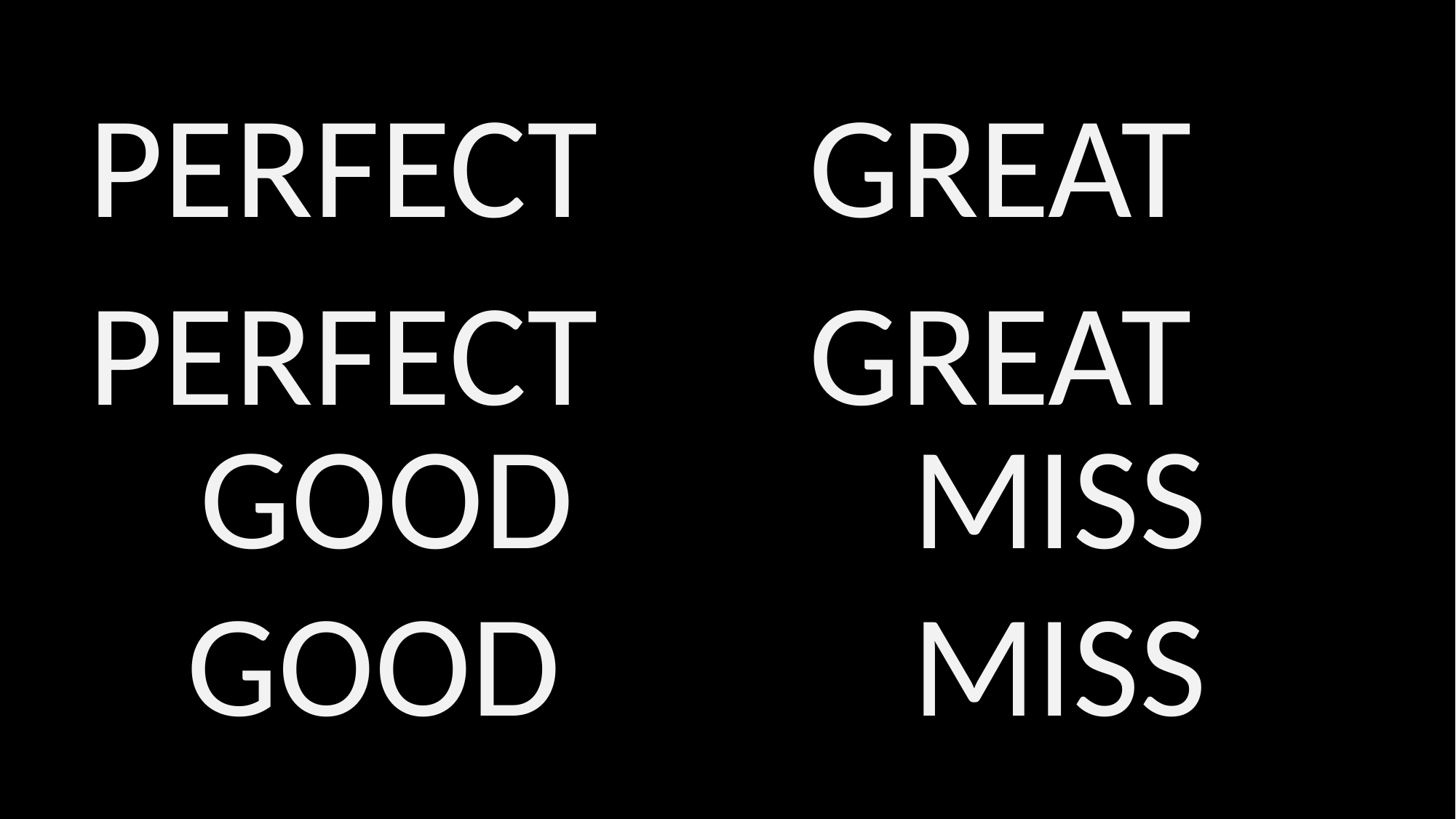

PERFECT
GREAT
PERFECT
GREAT
GOOD
MISS
GOOD
MISS